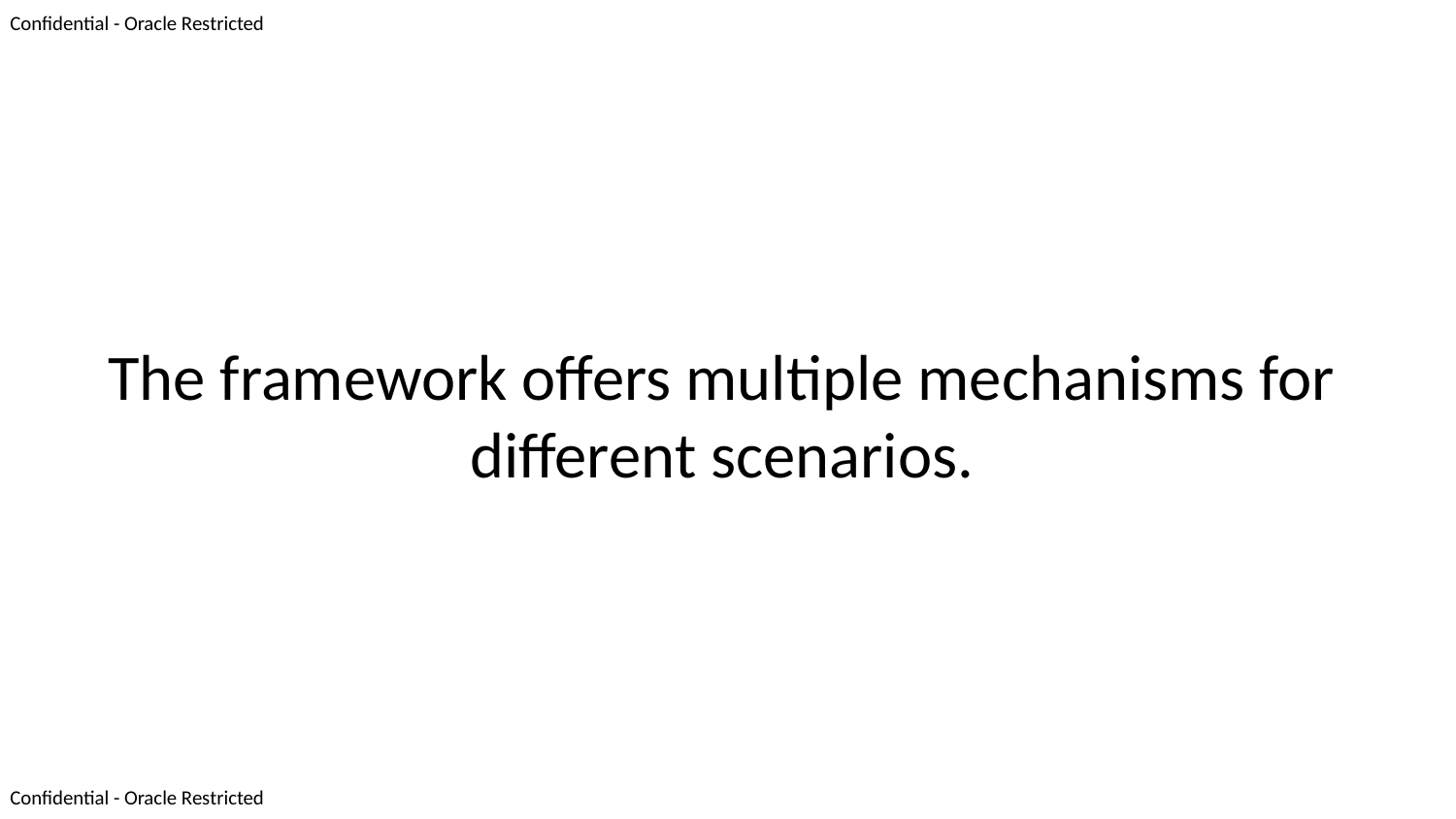

The framework offers multiple mechanisms for different scenarios.